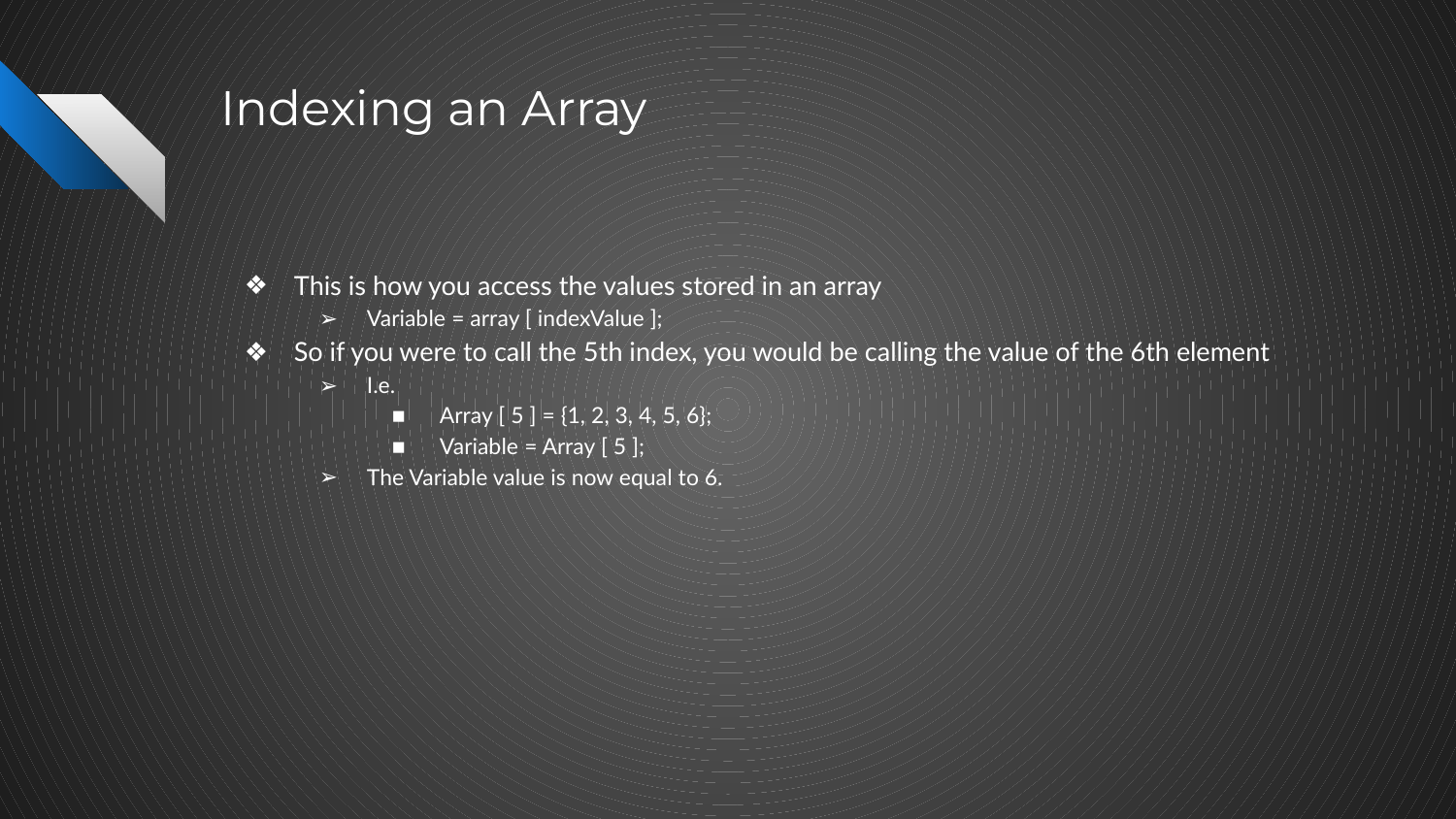

# Indexing an Array
This is how you access the values stored in an array
Variable = array [ indexValue ];
So if you were to call the 5th index, you would be calling the value of the 6th element
I.e.
Array [ 5 ] = {1, 2, 3, 4, 5, 6};
Variable = Array [ 5 ];
The Variable value is now equal to 6.